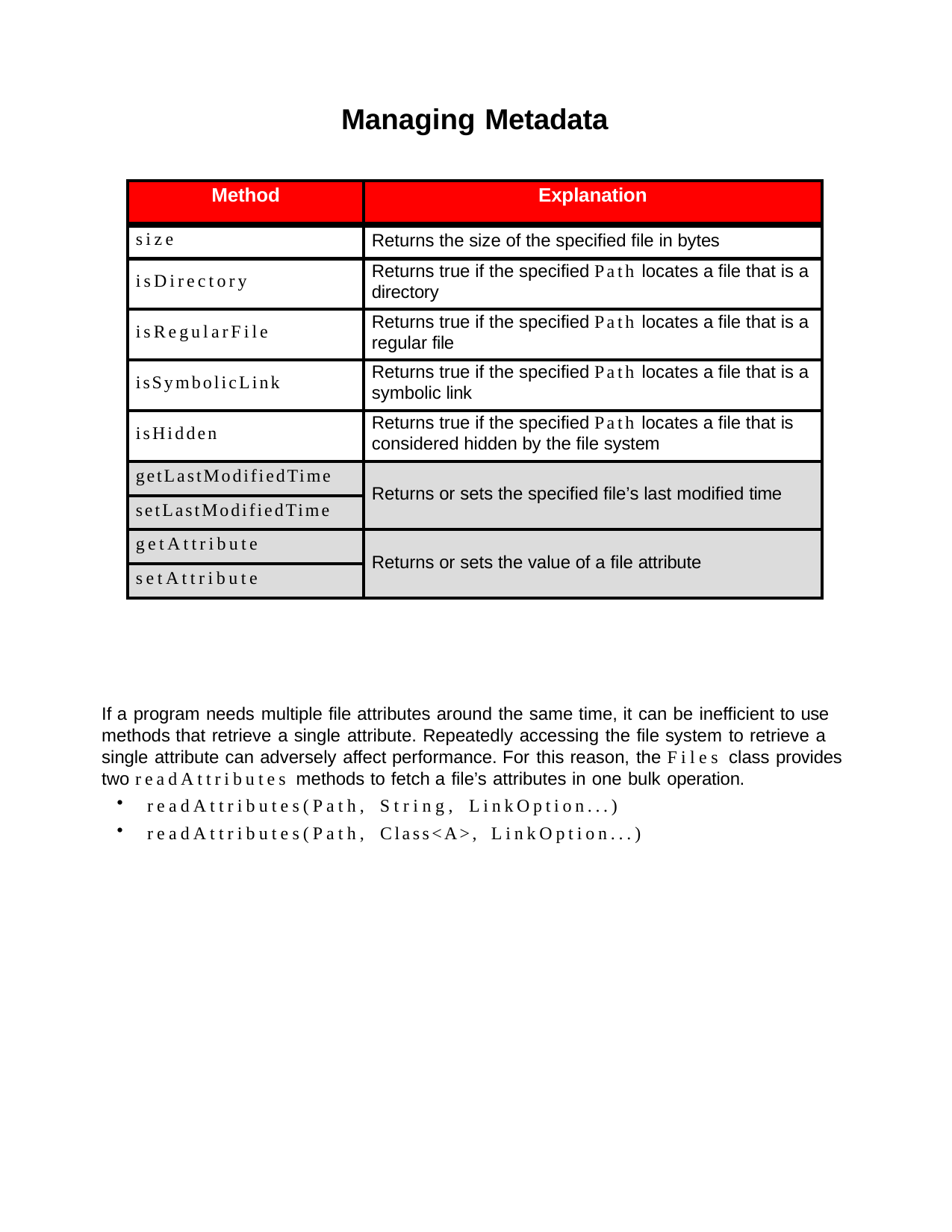

Managing Metadata
| Method | Explanation |
| --- | --- |
| size | Returns the size of the specified file in bytes |
| isDirectory | Returns true if the specified Path locates a file that is a directory |
| isRegularFile | Returns true if the specified Path locates a file that is a regular file |
| isSymbolicLink | Returns true if the specified Path locates a file that is a symbolic link |
| isHidden | Returns true if the specified Path locates a file that is considered hidden by the file system |
| getLastModifiedTime | Returns or sets the specified file’s last modified time |
| setLastModifiedTime |  |
| getAttribute | Returns or sets the value of a file attribute |
| setAttribute |  |

If a program needs multiple file attributes around the same time, it can be inefficient to use methods that retrieve a single attribute. Repeatedly accessing the file system to retrieve a single attribute can adversely affect performance. For this reason, the Files class provides two readAttributes methods to fetch a file’s attributes in one bulk operation.
readAttributes(Path, String, LinkOption...)
readAttributes(Path, Class<A>, LinkOption...)